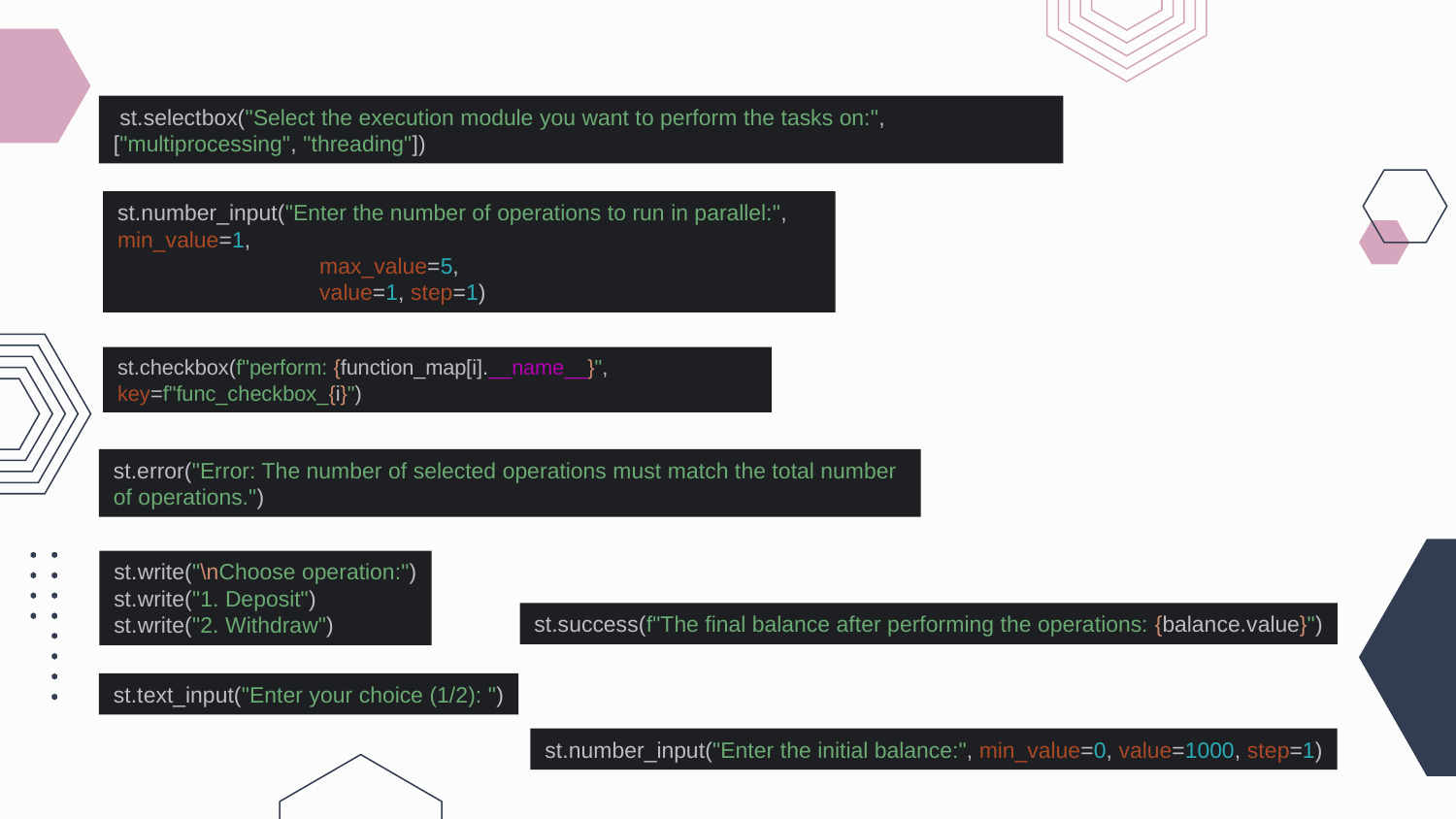

st.selectbox("Select the execution module you want to perform the tasks on:", ["multiprocessing", "threading"])
st.number_input("Enter the number of operations to run in parallel:", min_value=1,
                                max_value=5,
                                value=1, step=1)
st.checkbox(f"perform: {function_map[i].__name__}", key=f"func_checkbox_{i}")
st.error("Error: The number of selected operations must match the total number of operations.")
st.write("\nChoose operation:")
st.write("1. Deposit")
st.write("2. Withdraw")
st.success(f"The final balance after performing the operations: {balance.value}")
st.text_input("Enter your choice (1/2): ")
st.number_input("Enter the initial balance:", min_value=0, value=1000, step=1)